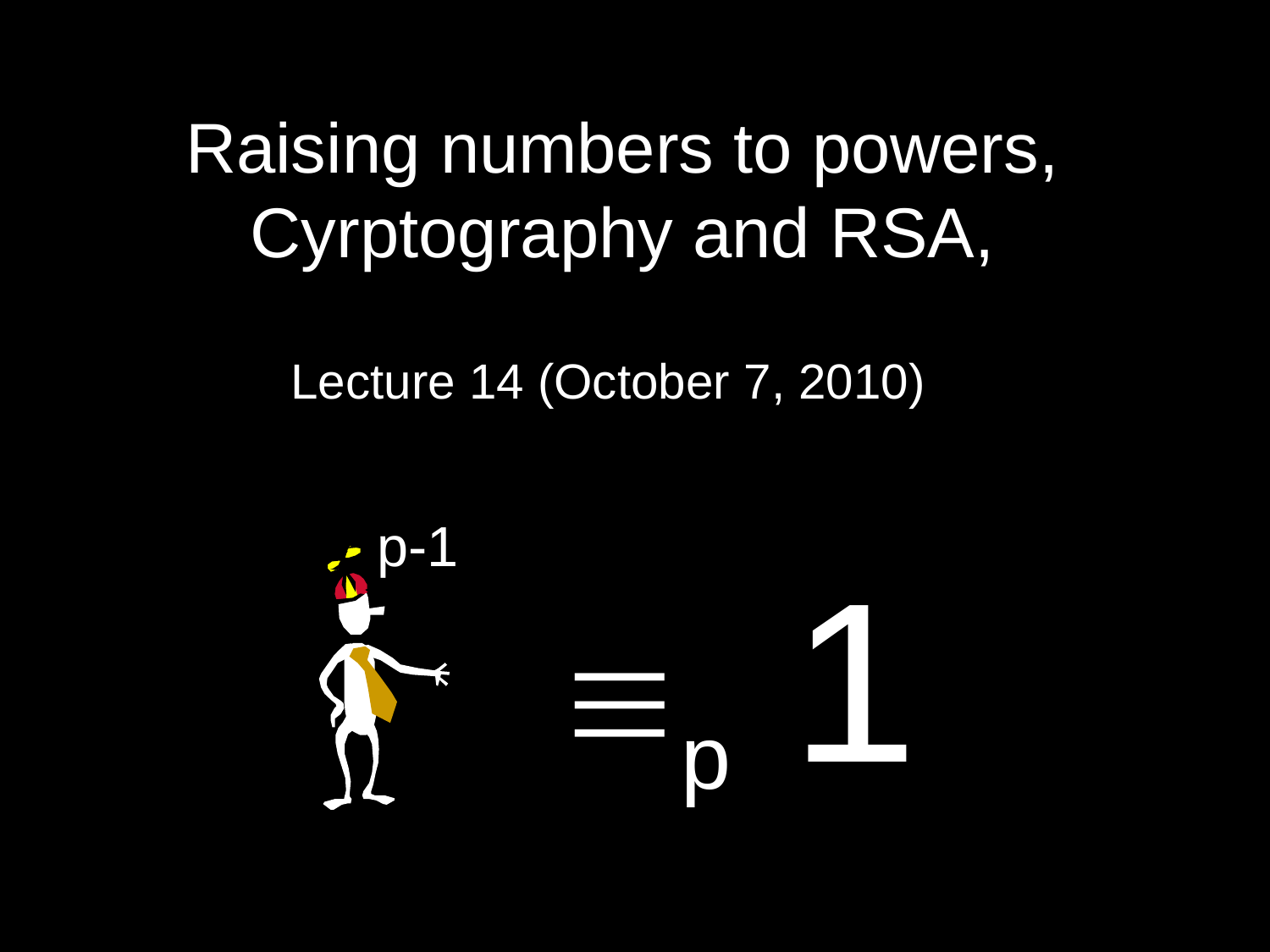

# Raising numbers to powers, Cyrptography and RSA,
Lecture 14 (October 7, 2010)
p-1

1
≡p